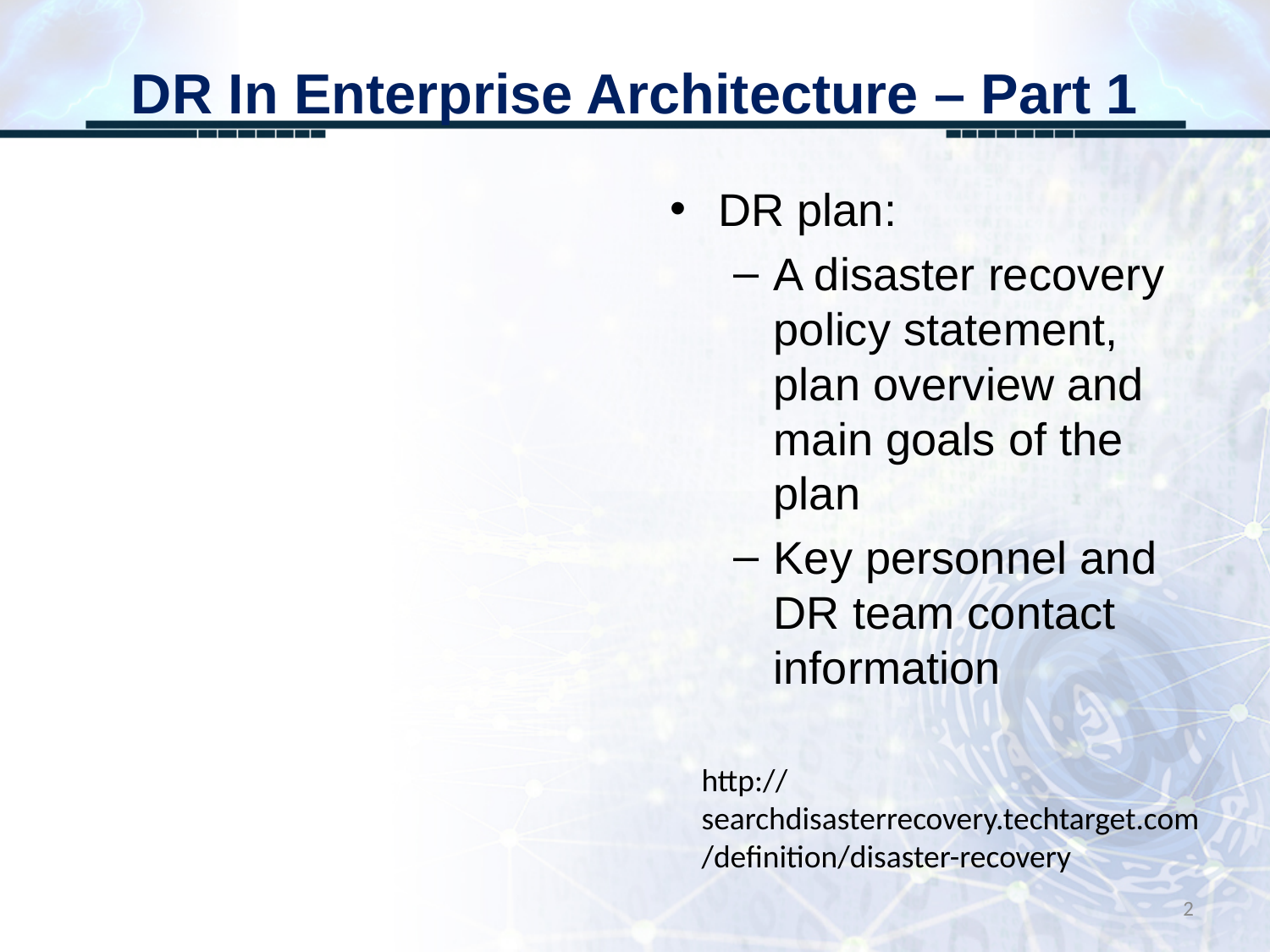

# DR In Enterprise Architecture – Part 1
DR plan:
A disaster recovery policy statement, plan overview and main goals of the plan
Key personnel and DR team contact information
http://searchdisasterrecovery.techtarget.com/definition/disaster-recovery
2